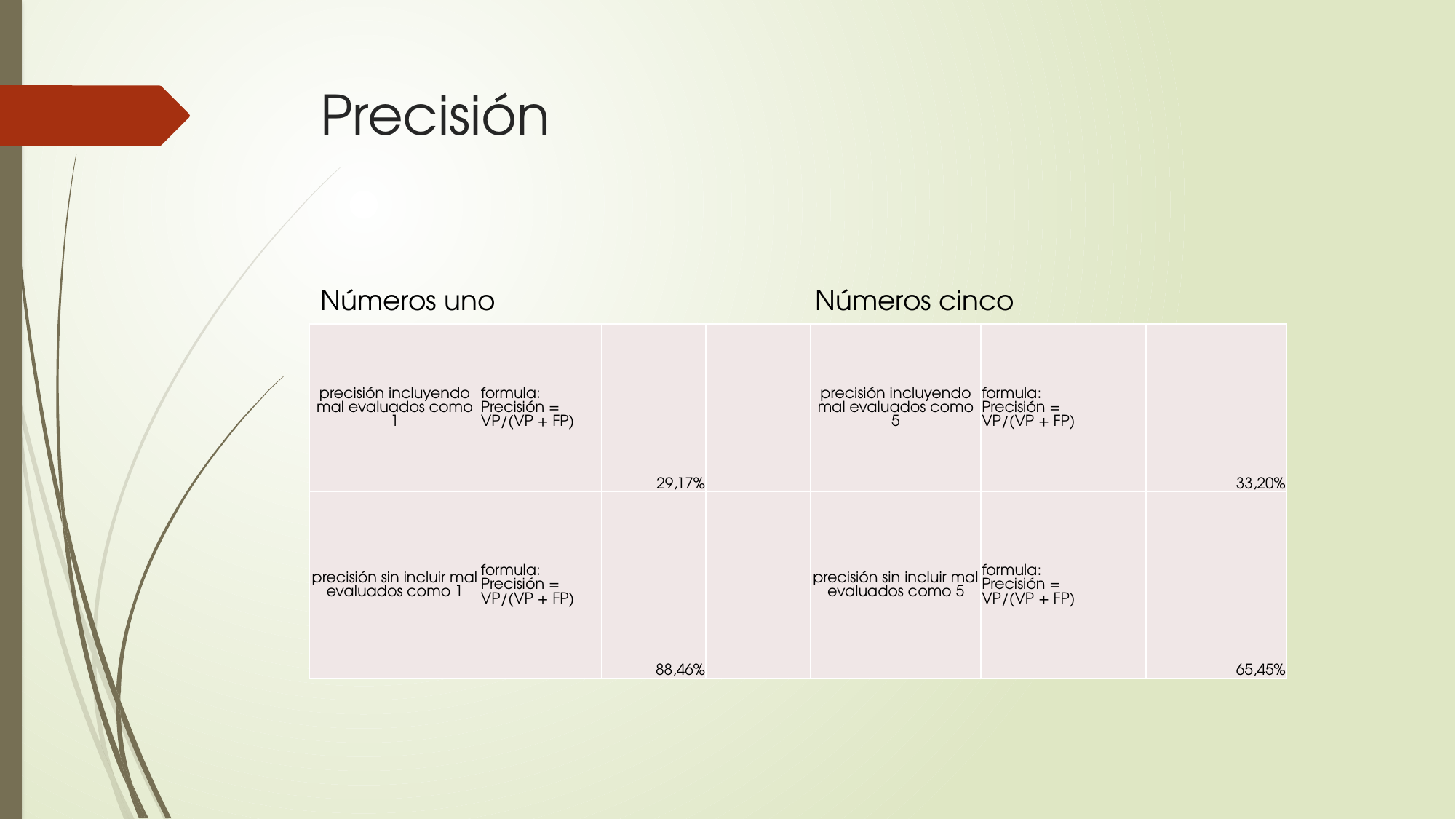

# Precisión
Números uno                                          Números cinco
| precisión incluyendo mal evaluados como 1 | formula: Precisión = VP/(VP + FP) | 29,17% |  | precisión incluyendo mal evaluados como 5 | formula: Precisión = VP/(VP + FP) | 33,20% |
| --- | --- | --- | --- | --- | --- | --- |
| precisión sin incluir mal evaluados como 1 | formula: Precisión = VP/(VP + FP) | 88,46% |  | precisión sin incluir mal evaluados como 5 | formula: Precisión = VP/(VP + FP) | 65,45% |